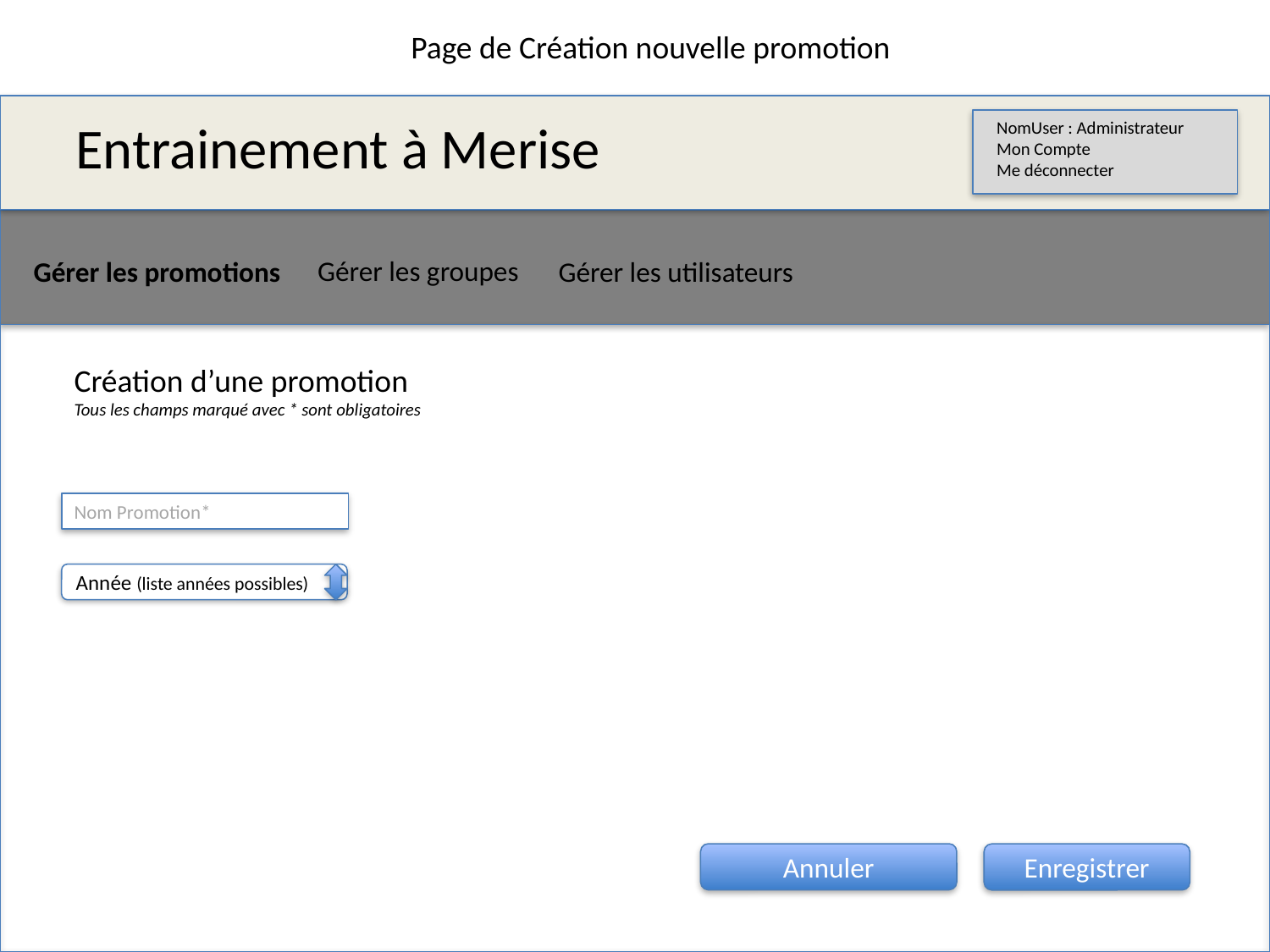

Page de Création nouvelle promotion

Entrainement à Merise

NomUser : Administrateur
Mon Compte
Me déconnecter

Gérer les groupes
Gérer les promotions
Gérer les utilisateurs

Création d’une promotion
Tous les champs marqué avec * sont obligatoires
Nom Promotion*
Année (liste années possibles)

Annuler
Enregistrer